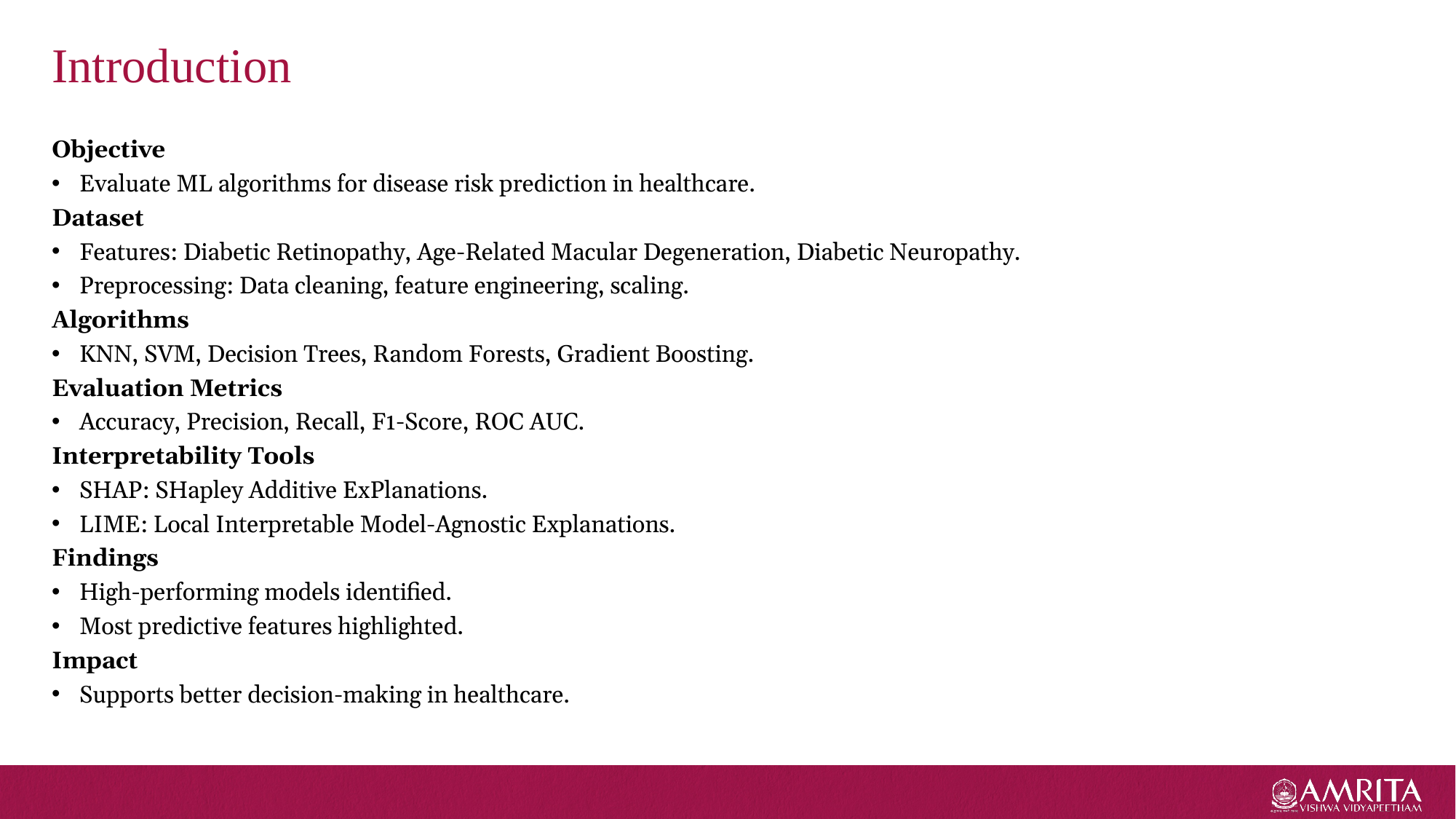

# Introduction
Objective
Evaluate ML algorithms for disease risk prediction in healthcare.
Dataset
Features: Diabetic Retinopathy, Age-Related Macular Degeneration, Diabetic Neuropathy.
Preprocessing: Data cleaning, feature engineering, scaling.
Algorithms
KNN, SVM, Decision Trees, Random Forests, Gradient Boosting.
Evaluation Metrics
Accuracy, Precision, Recall, F1-Score, ROC AUC.
Interpretability Tools
SHAP: SHapley Additive ExPlanations.
LIME: Local Interpretable Model-Agnostic Explanations.
Findings
High-performing models identified.
Most predictive features highlighted.
Impact
Supports better decision-making in healthcare.